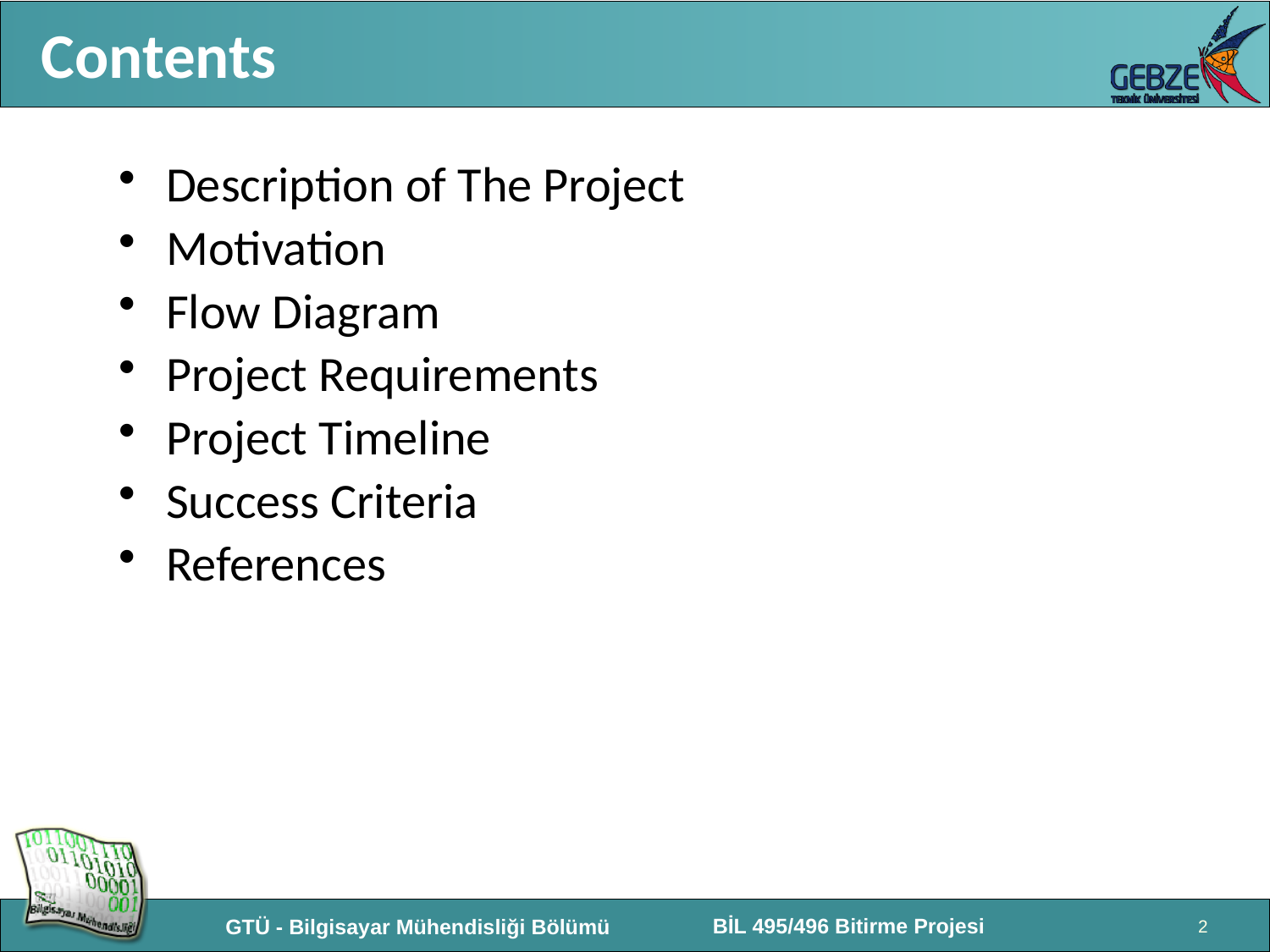

# Contents
Description of The Project
Motivation
Flow Diagram
Project Requirements
Project Timeline
Success Criteria
References
2